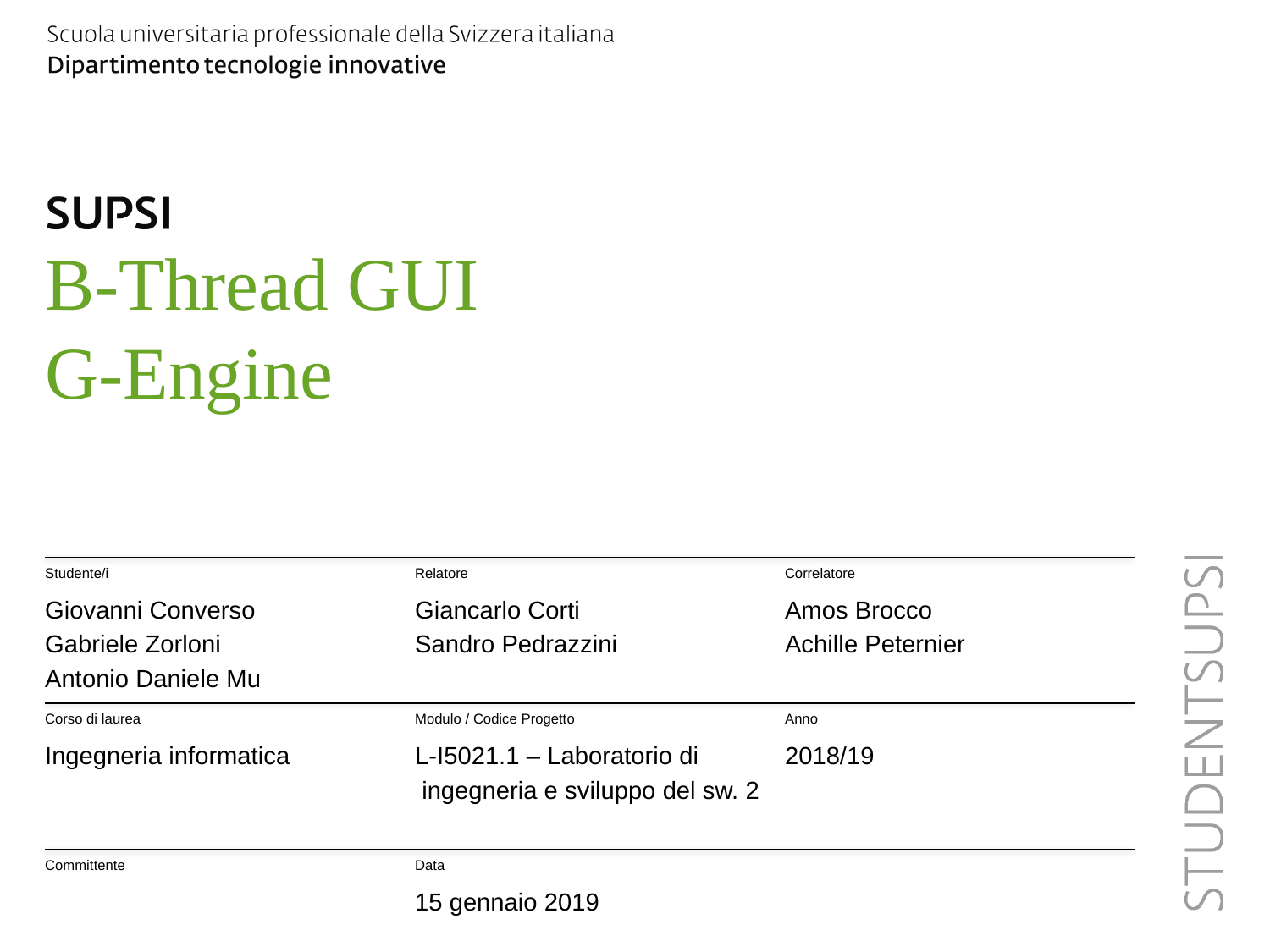

# B-Thread GUI G-Engine
Studente/i
Relatore
Correlatore
Giovanni Converso
Gabriele Zorloni
Antonio Daniele Mu
Giancarlo Corti
Sandro Pedrazzini
Amos Brocco
Achille Peternier
Corso di laurea
Modulo / Codice Progetto
Anno
Ingegneria informatica
L-I5021.1 – Laboratorio di
 ingegneria e sviluppo del sw. 2
2018/19
Committente
Data

15 gennaio 2019